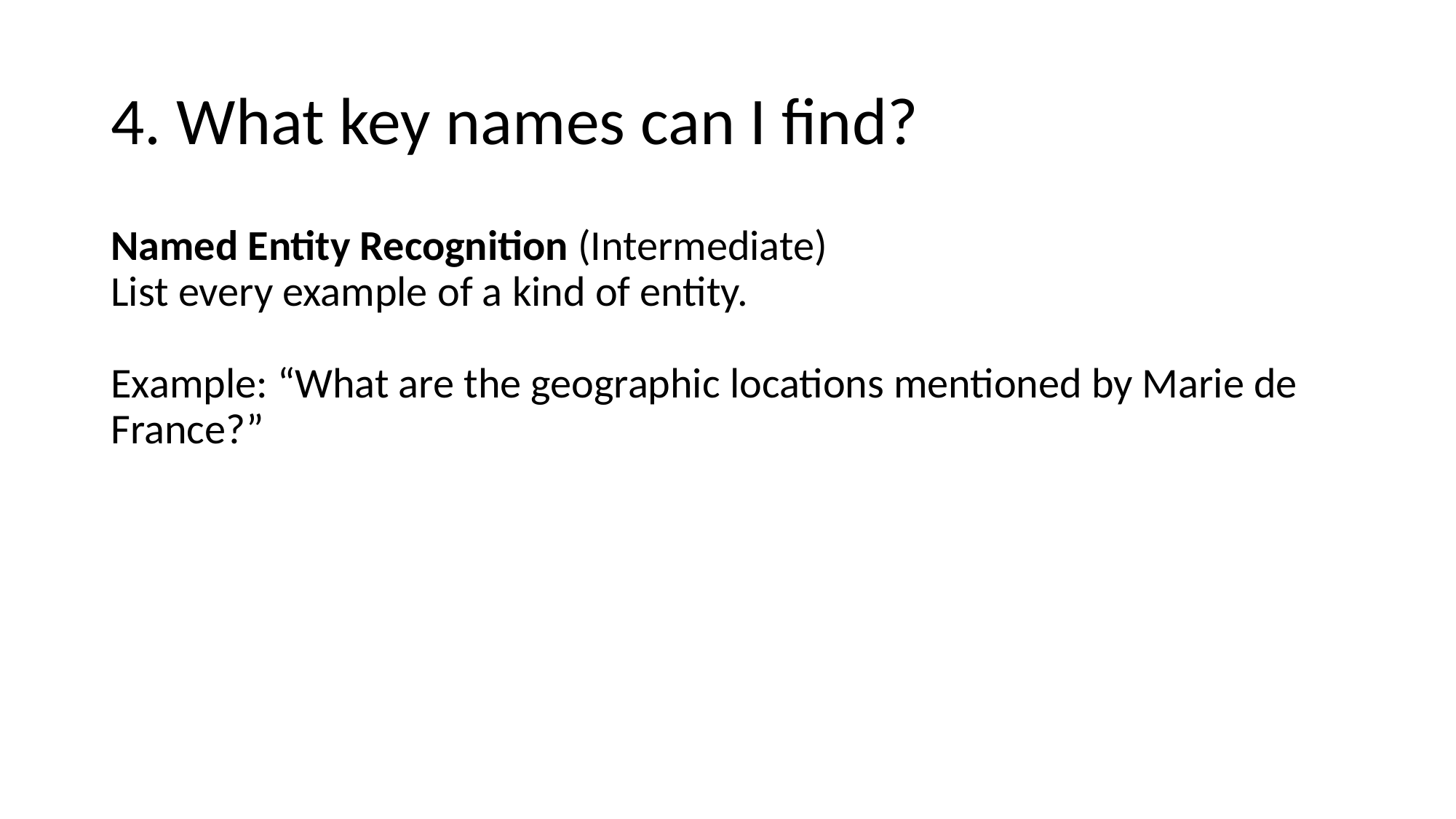

# 4. What key names can I find?
Named Entity Recognition (Intermediate)
List every example of a kind of entity.
Example: “What are the geographic locations mentioned by Marie de France?”